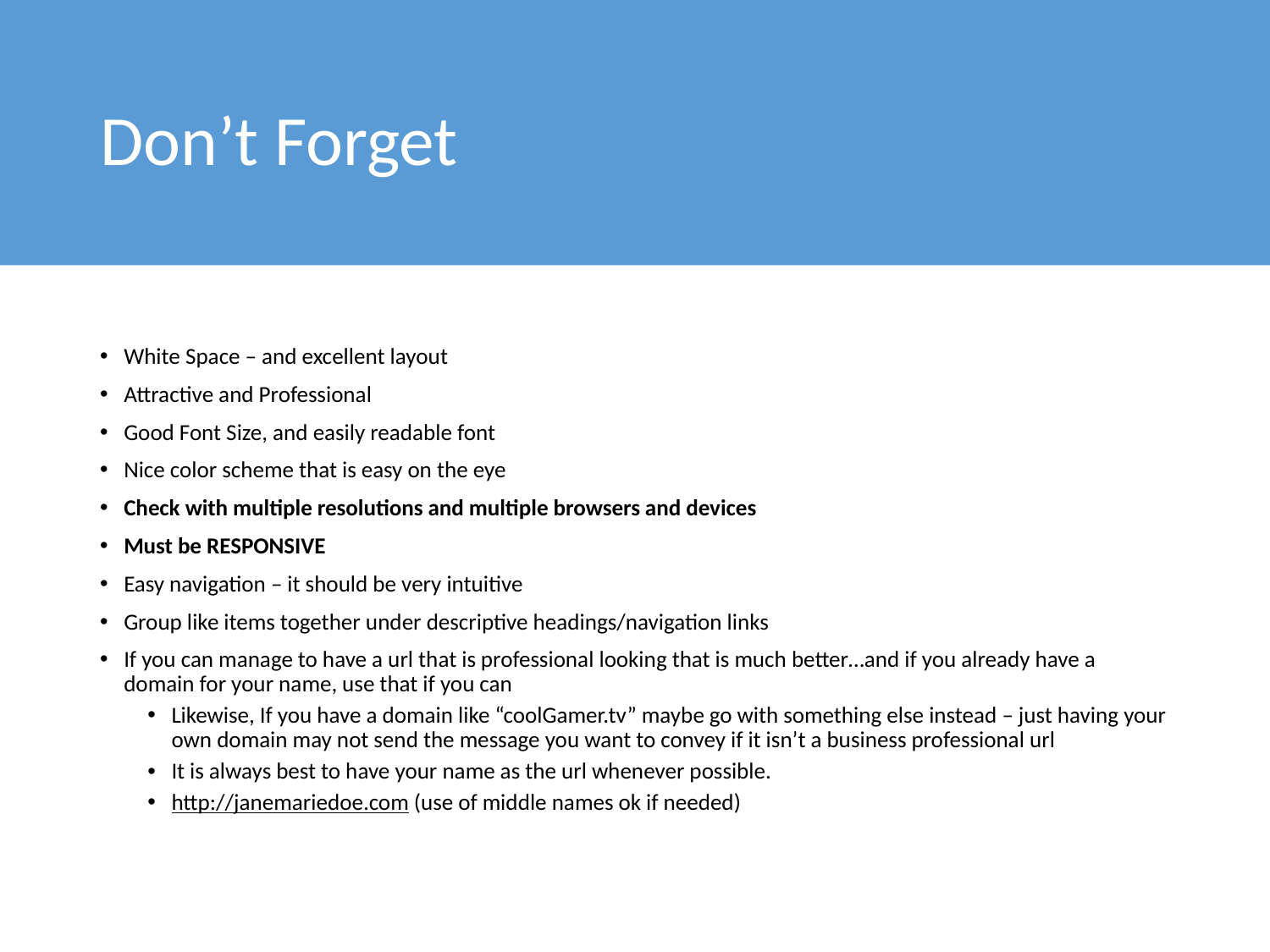

# Don’t Forget
White Space – and excellent layout
Attractive and Professional
Good Font Size, and easily readable font
Nice color scheme that is easy on the eye
Check with multiple resolutions and multiple browsers and devices
Must be RESPONSIVE
Easy navigation – it should be very intuitive
Group like items together under descriptive headings/navigation links
If you can manage to have a url that is professional looking that is much better…and if you already have a domain for your name, use that if you can
Likewise, If you have a domain like “coolGamer.tv” maybe go with something else instead – just having your own domain may not send the message you want to convey if it isn’t a business professional url
It is always best to have your name as the url whenever possible.
http://janemariedoe.com (use of middle names ok if needed)